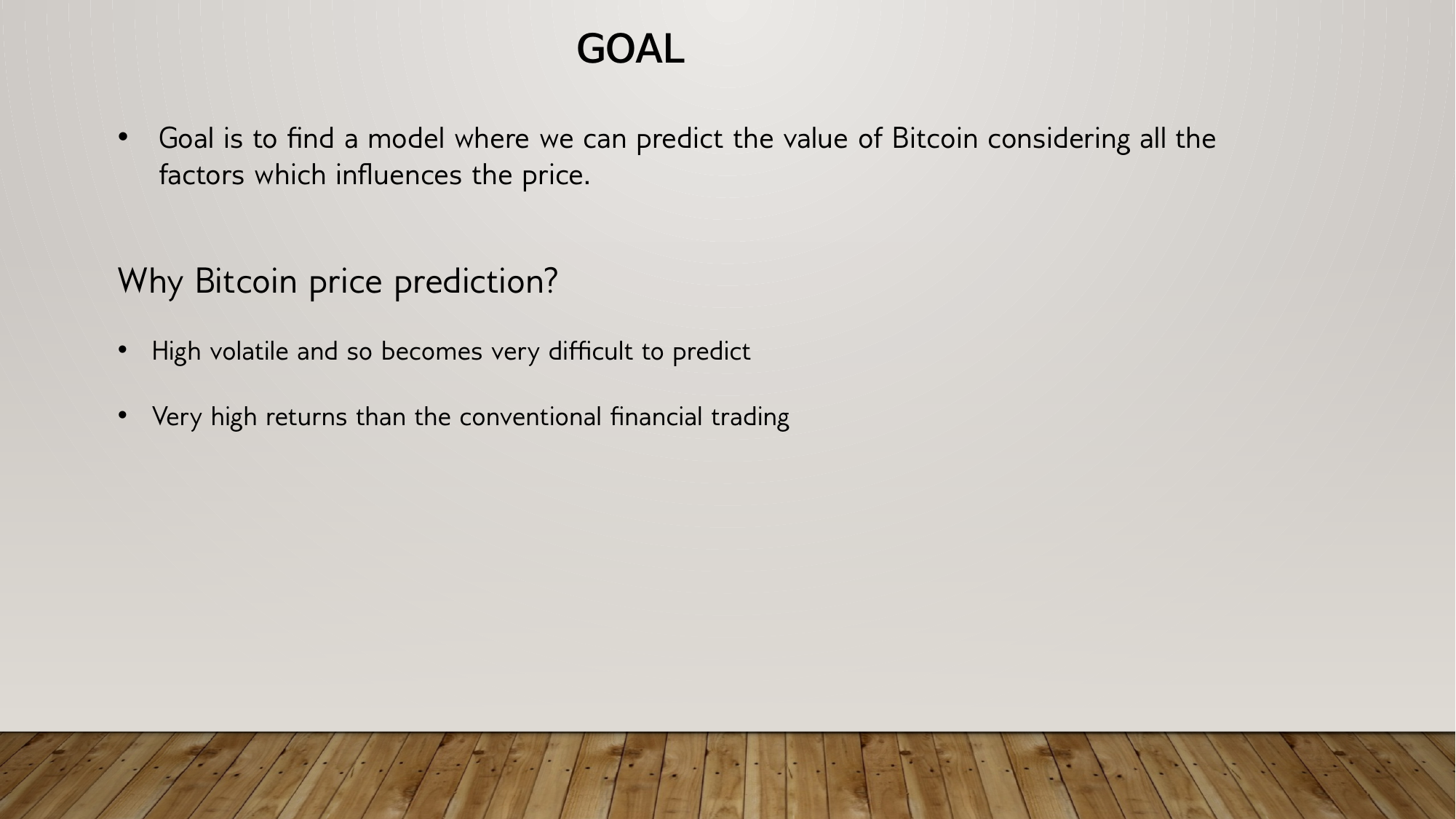

GOAL
Goal is to find a model where we can predict the value of Bitcoin considering all the factors which influences the price.

Why Bitcoin price prediction?

High volatile and so becomes very difficult to predict

Very high returns than the conventional financial trading